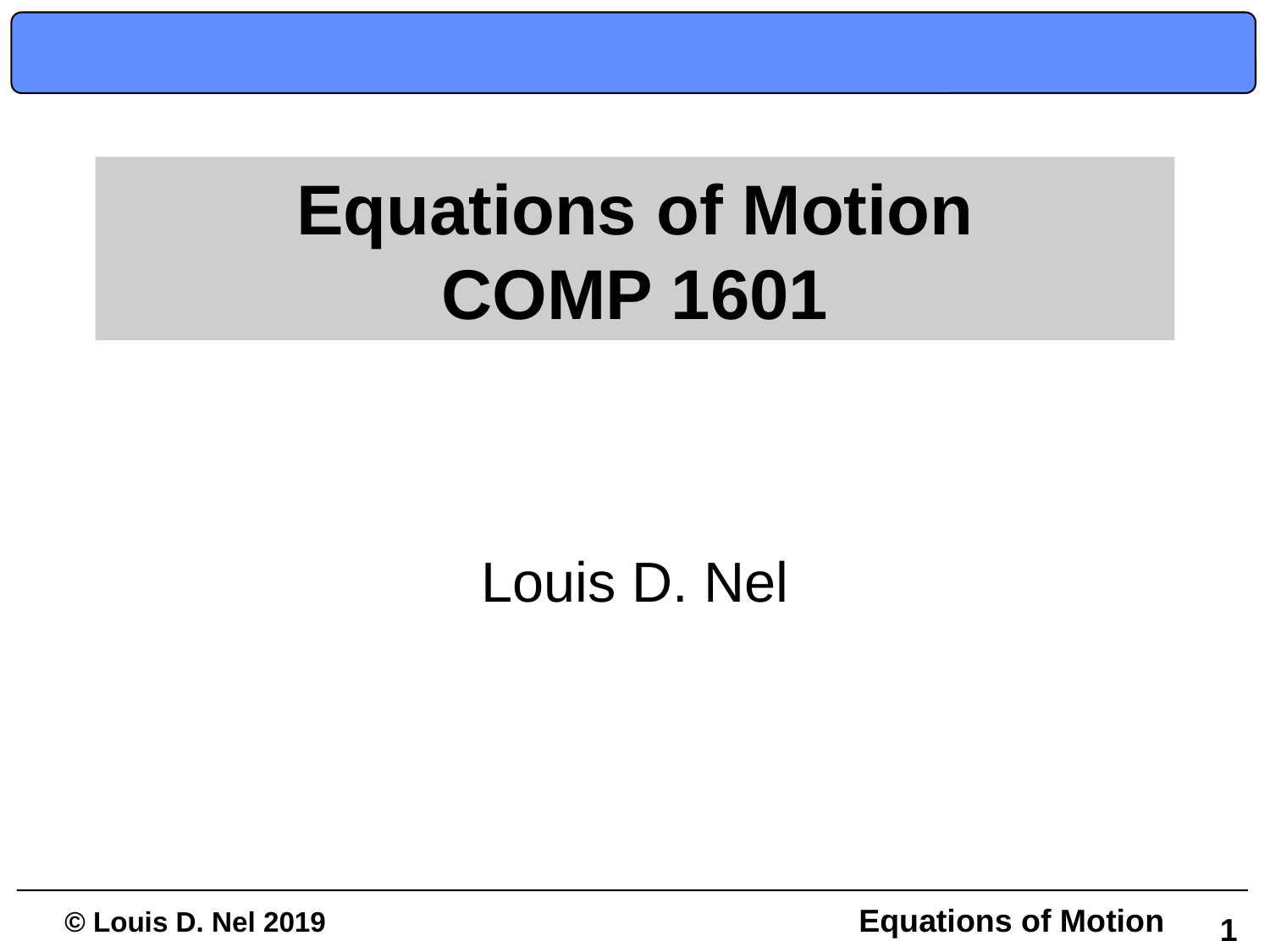

# Equations of Motion COMP 1601
Louis D. Nel